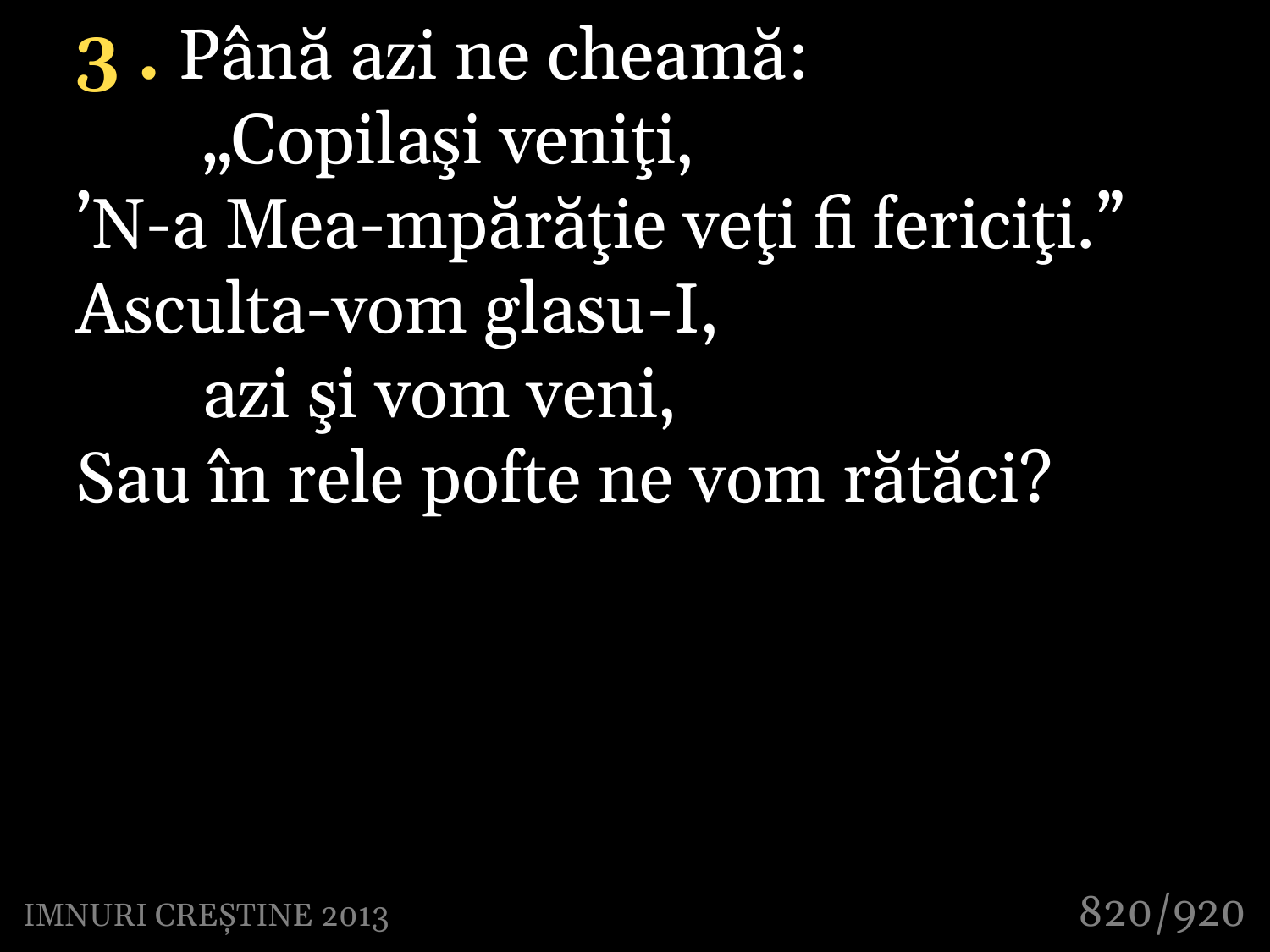

3 . Până azi ne cheamă:
	„Copilaşi veniţi,
’N-a Mea-mpărăţie veţi fi fericiţi.”
Asculta-vom glasu-I,
	azi şi vom veni,
Sau în rele pofte ne vom rătăci?
820/920
IMNURI CREȘTINE 2013